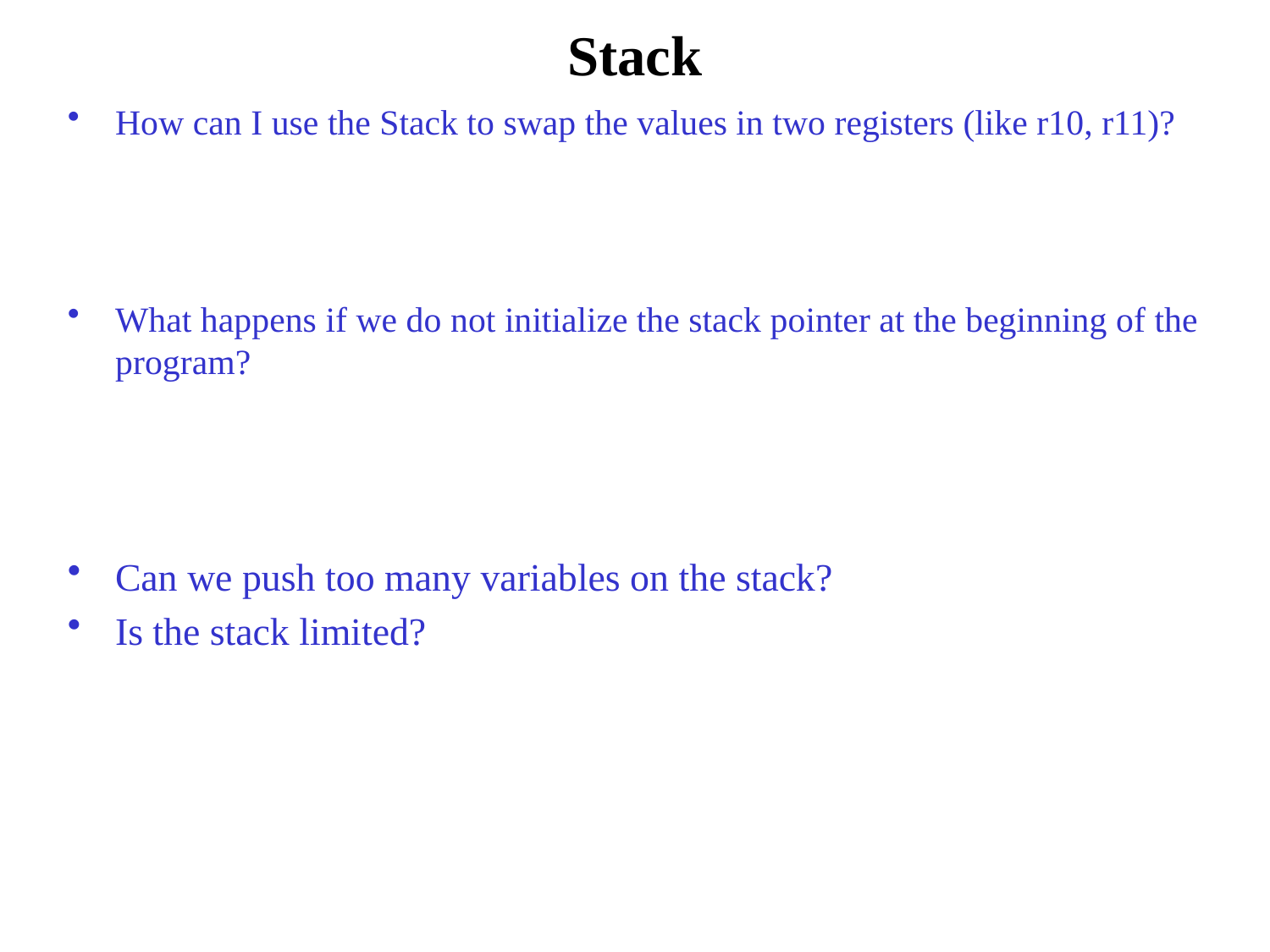

# Stack
How can I use the Stack to swap the values in two registers (like r10, r11)?

What happens if we do not initialize the stack pointer at the beginning of the program?

Can we push too many variables on the stack?
Is the stack limited?